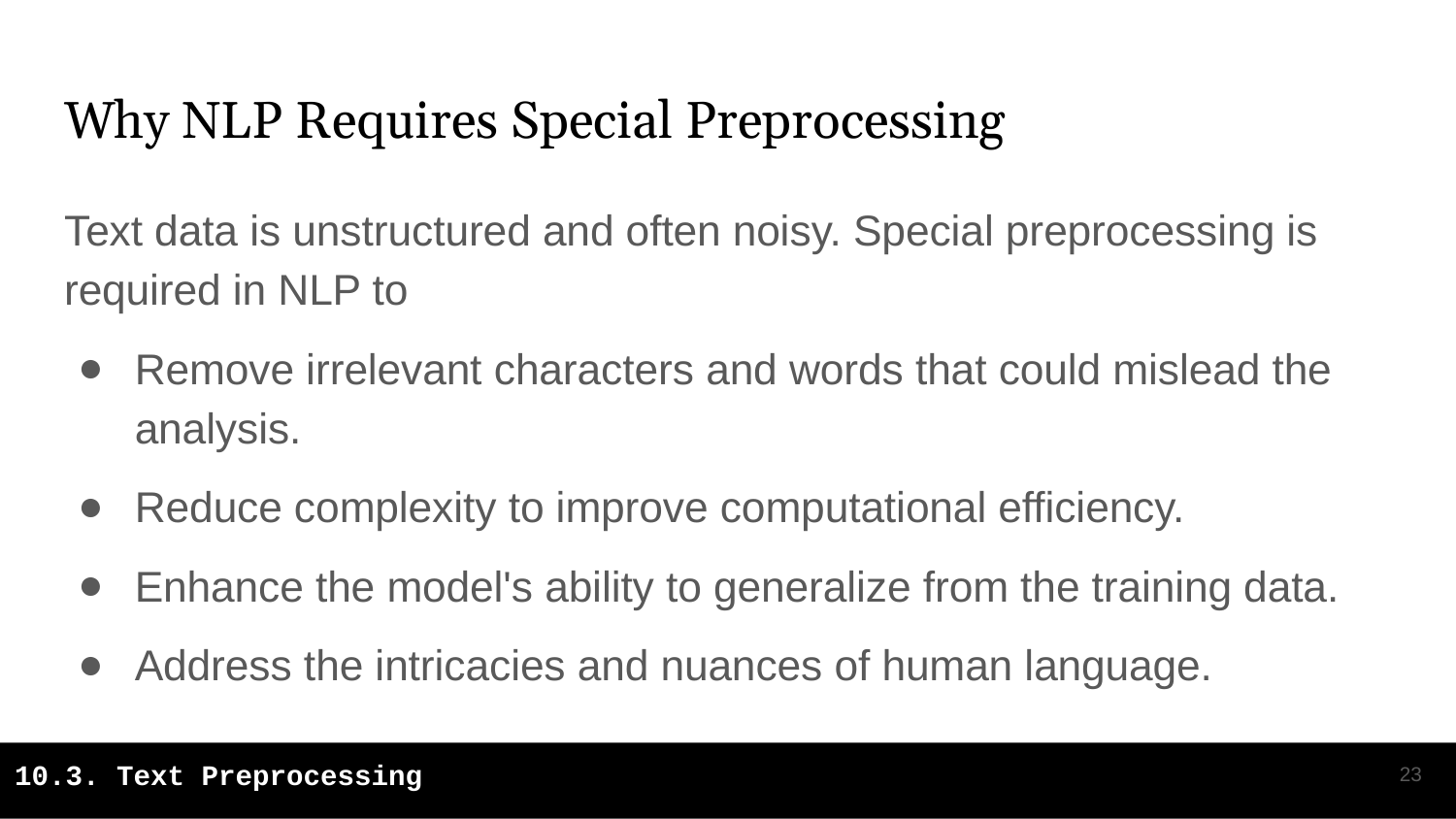

# Why NLP Requires Special Preprocessing
Text data is unstructured and often noisy. Special preprocessing is required in NLP to
Remove irrelevant characters and words that could mislead the analysis.
Reduce complexity to improve computational efficiency.
Enhance the model's ability to generalize from the training data.
Address the intricacies and nuances of human language.
23
10.3. Text Preprocessing